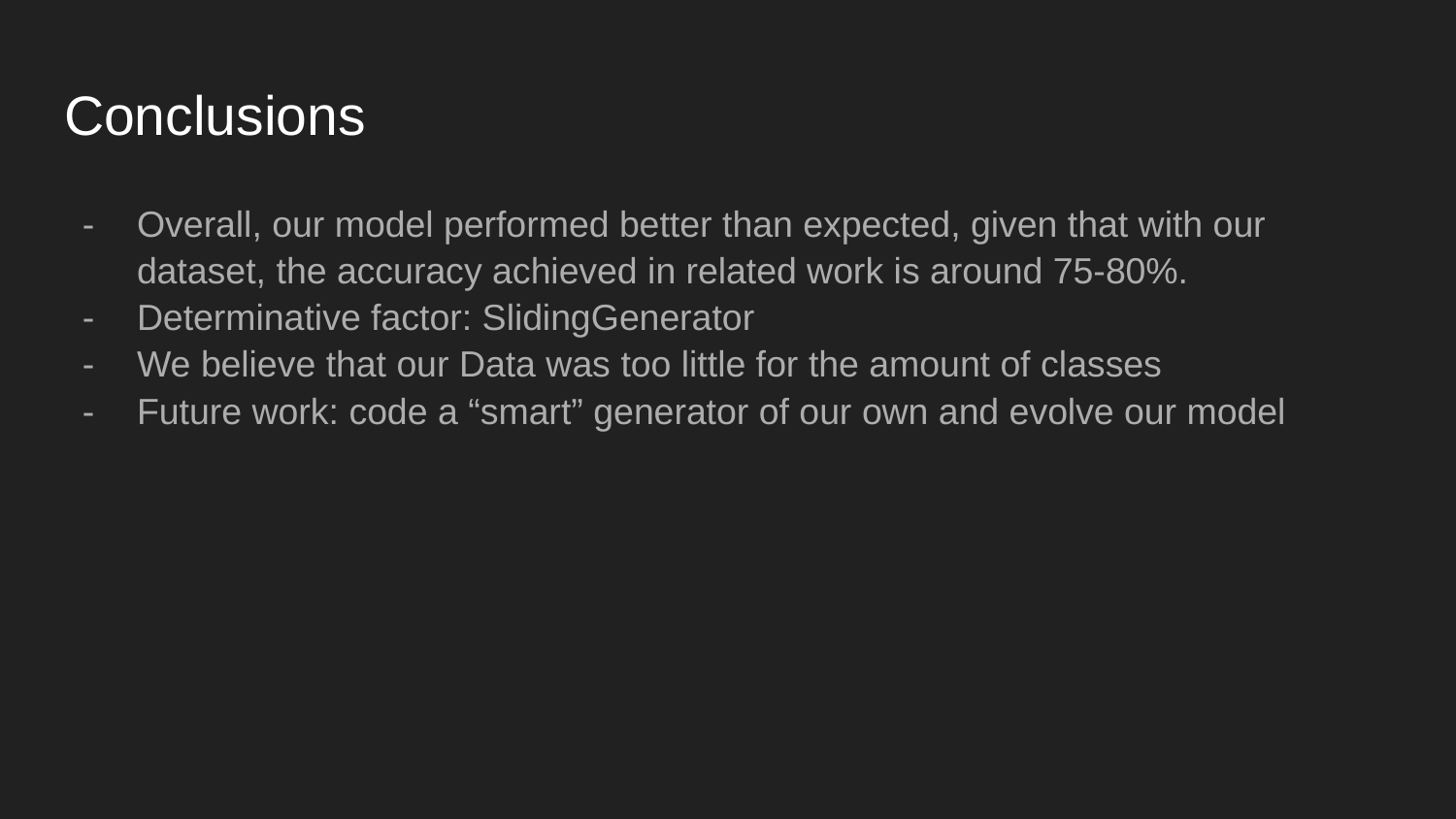

# Conclusions
Overall, our model performed better than expected, given that with our dataset, the accuracy achieved in related work is around 75-80%.
Determinative factor: SlidingGenerator
We believe that our Data was too little for the amount of classes
Future work: code a “smart” generator of our own and evolve our model